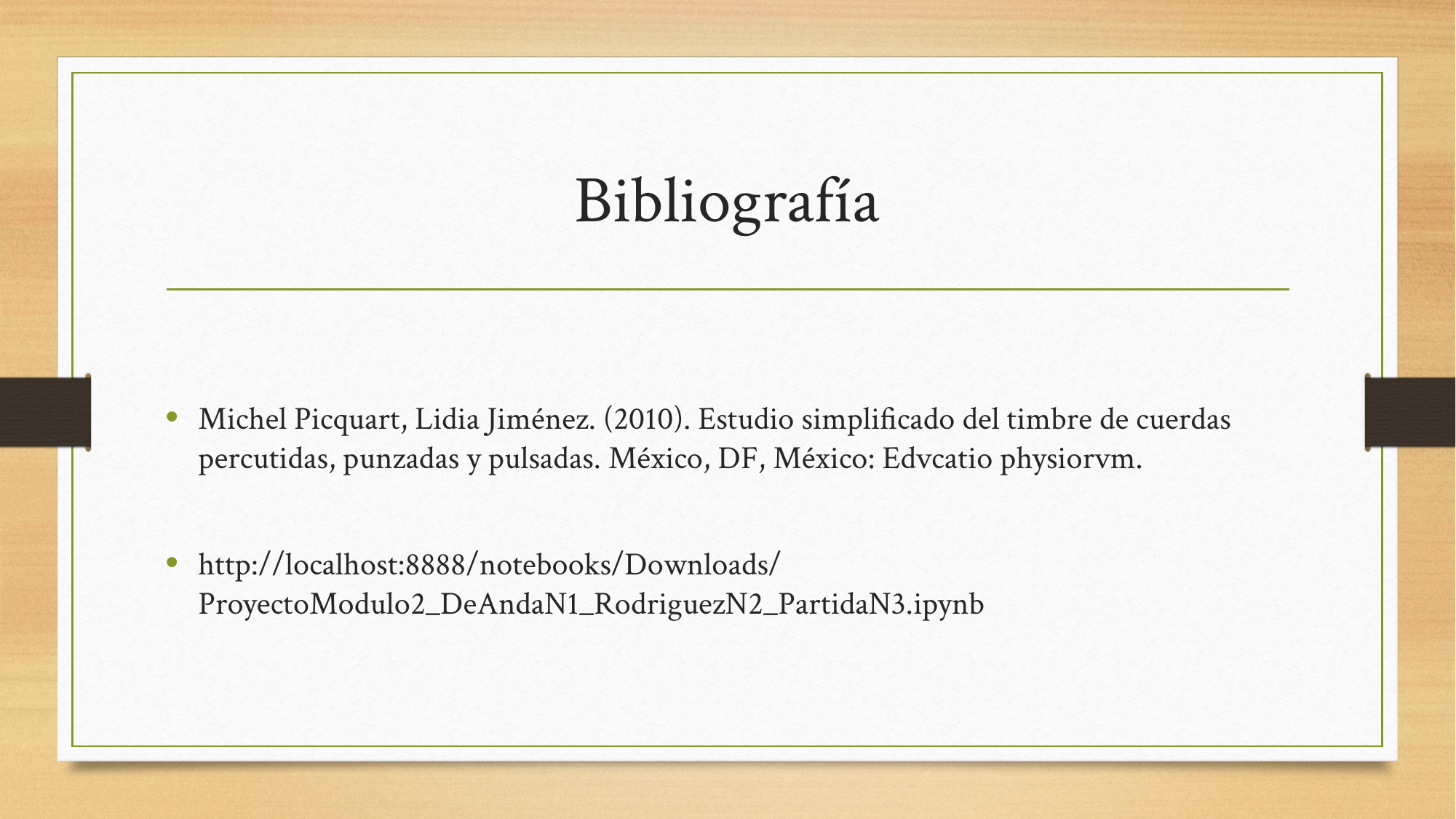

# Bibliografía
Michel Picquart, Lidia Jiménez. (2010). Estudio simplificado del timbre de cuerdas percutidas, punzadas y pulsadas. México, DF, México: Edvcatio physiorvm.

http://localhost:8888/notebooks/Downloads/ProyectoModulo2_DeAndaN1_RodriguezN2_PartidaN3.ipynb